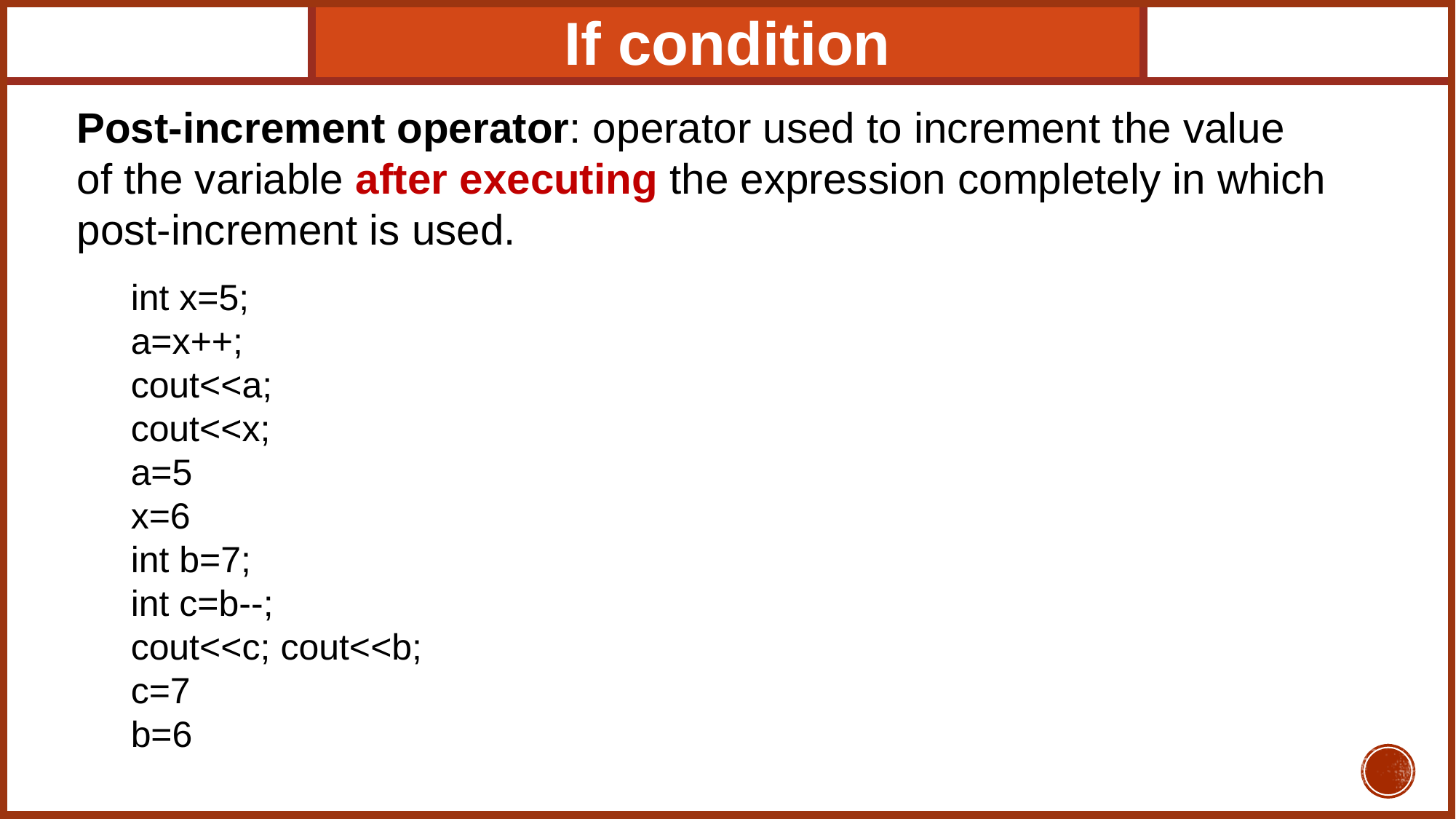

If condition

Post-increment operator: operator used to increment the value of the variable after executing the expression completely in which post-increment is used.
int x=5;
a=x++;
cout<<a;
cout<<x;
a=5
x=6
int b=7;
int c=b--;
cout<<c; cout<<b;
c=7
b=6